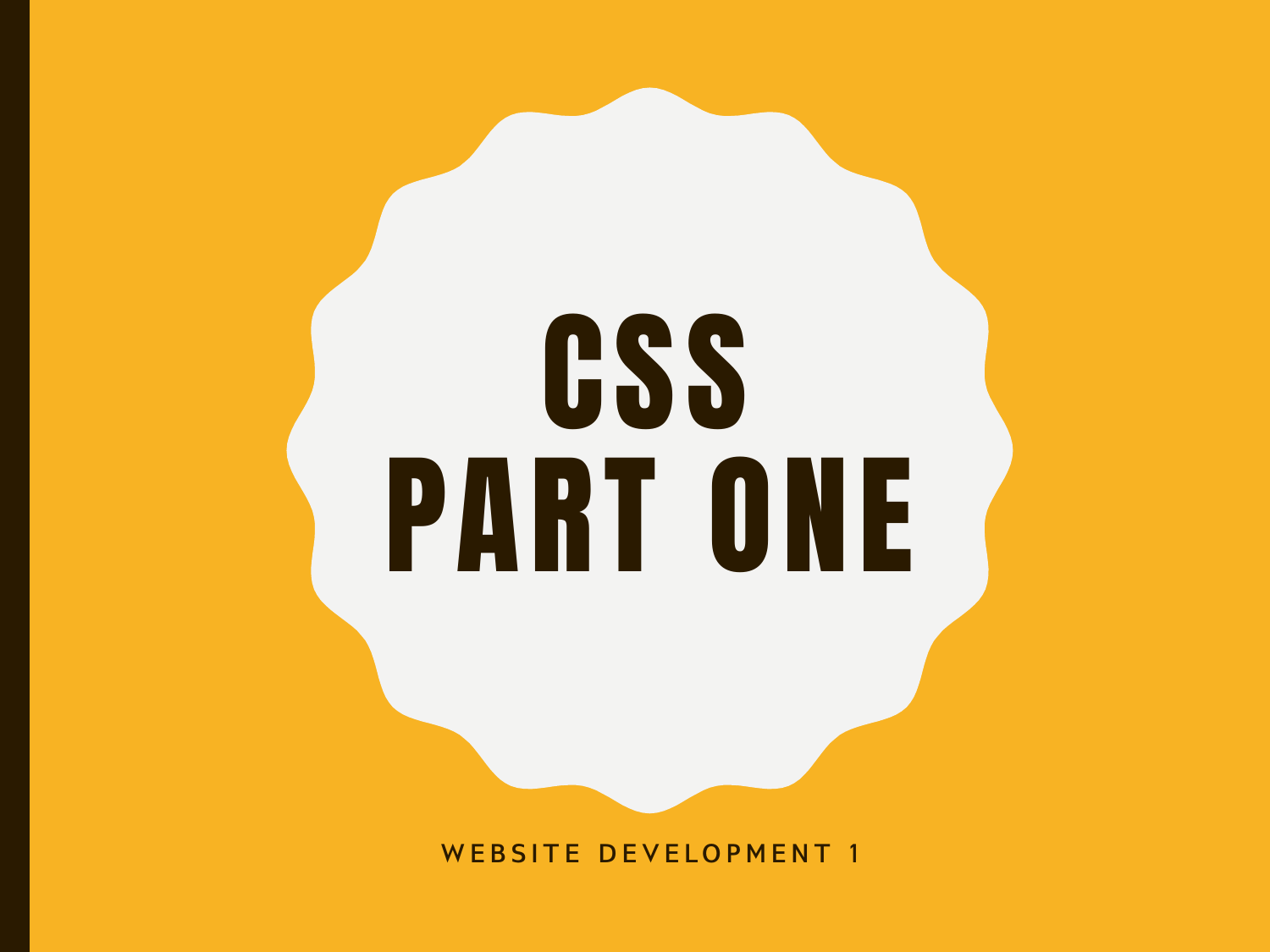

# CSS Part one
Website development 1